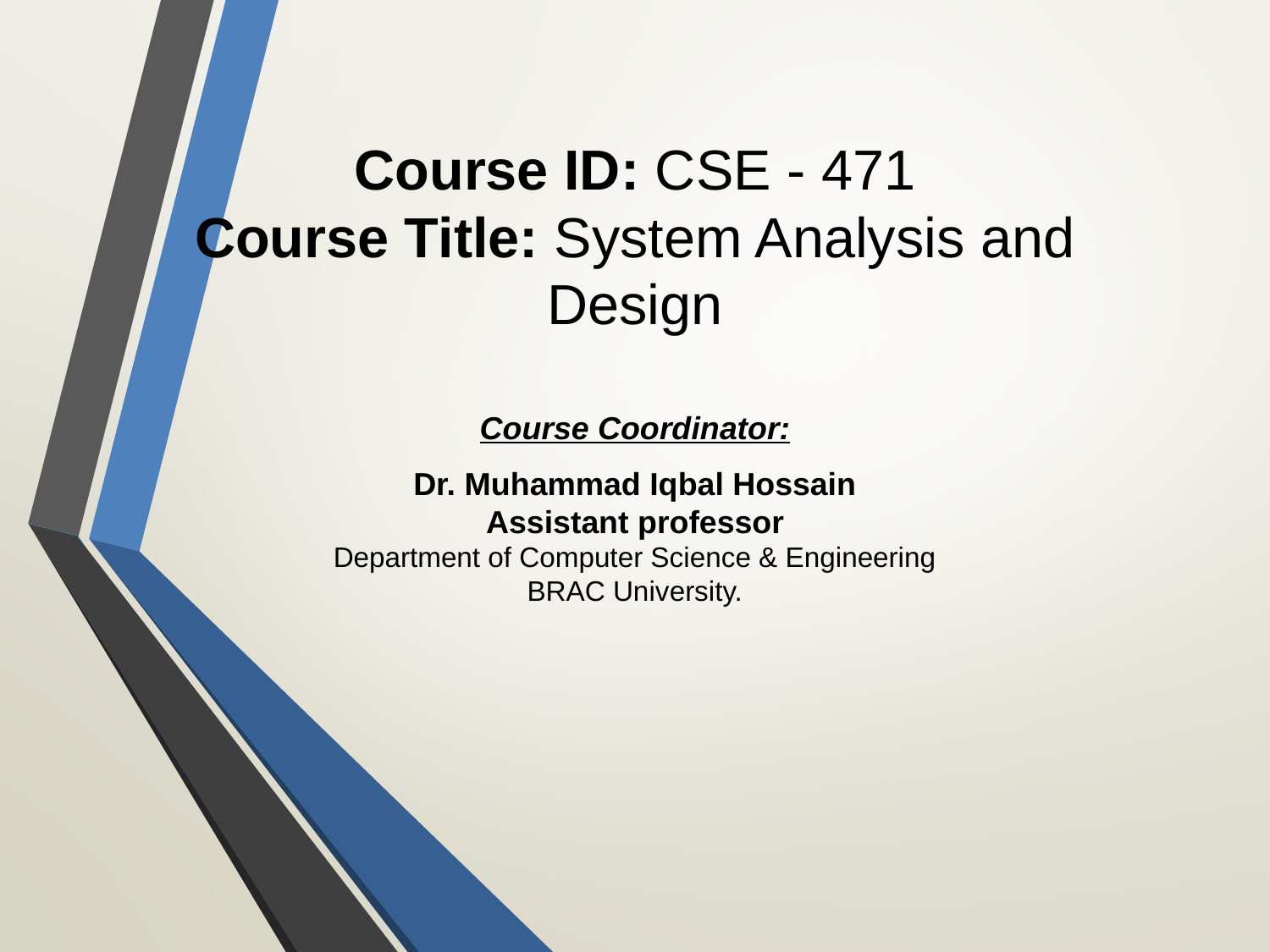

Course ID: CSE - 471
Course Title: System Analysis and Design
Course Coordinator:
Dr. Muhammad Iqbal Hossain
Assistant professor
Department of Computer Science & Engineering
BRAC University.